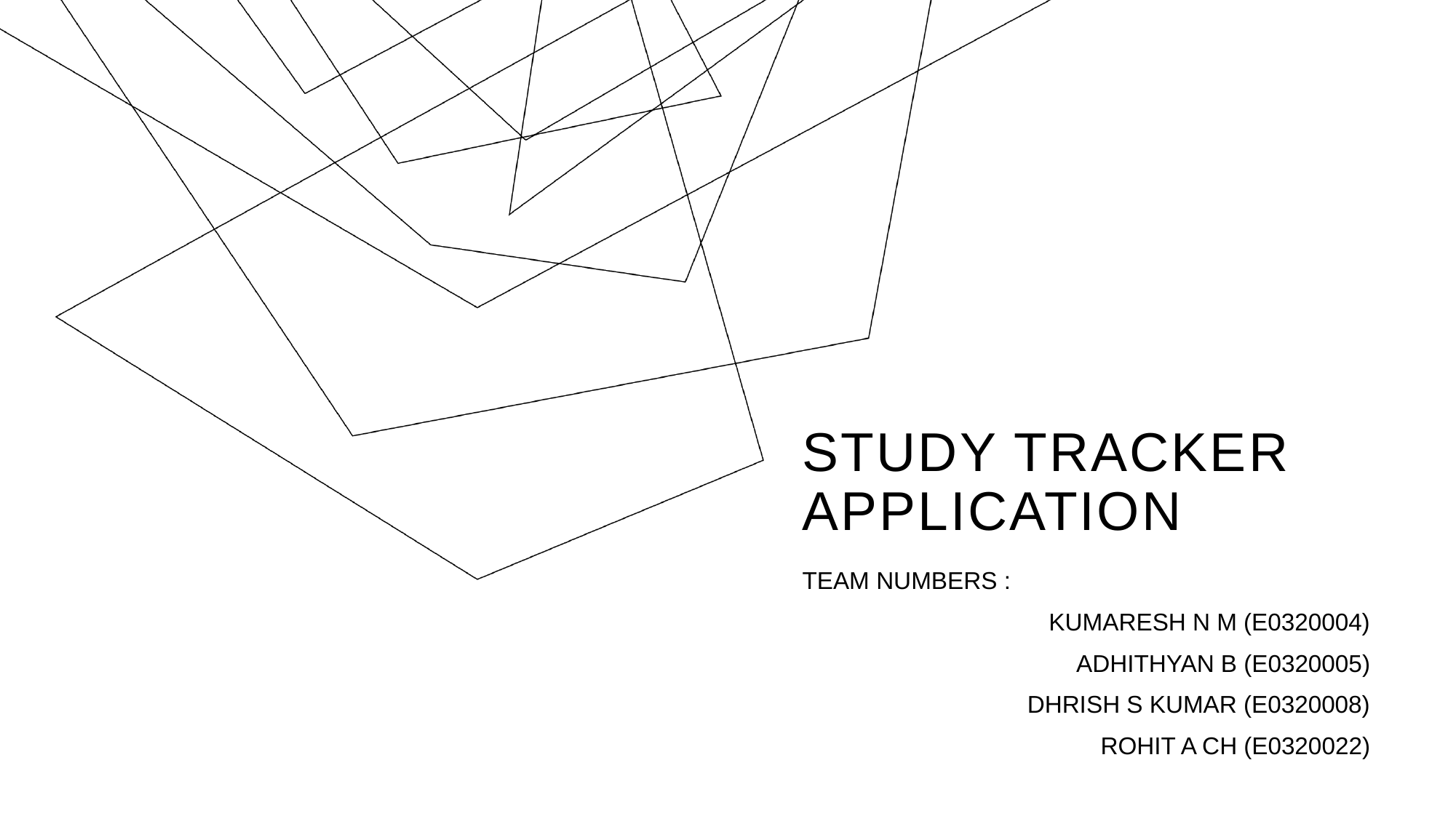

# STUDY TRACKER APPLICATION
TEAM NUMBERS :
KUMARESH N M (E0320004)
ADHITHYAN B (E0320005)
DHRISH S KUMAR (E0320008)
ROHIT A CH (E0320022)